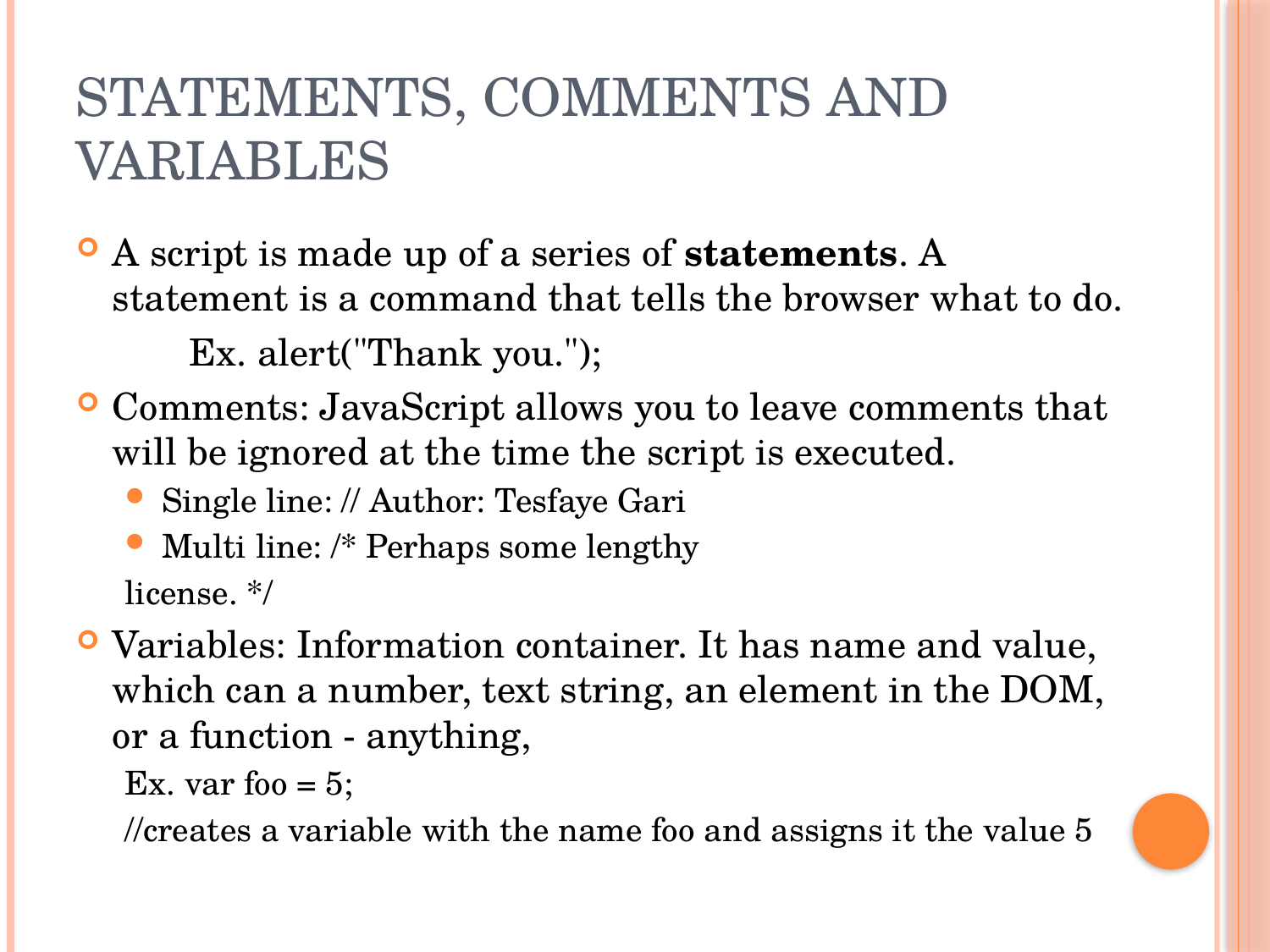

# Statements, Comments and Variables
A script is made up of a series of statements. A statement is a command that tells the browser what to do.
	Ex. alert("Thank you.");
Comments: JavaScript allows you to leave comments that will be ignored at the time the script is executed.
Single line: // Author: Tesfaye Gari
Multi line: /* Perhaps some lengthy
			license. */
Variables: Information container. It has name and value, which can a number, text string, an element in the DOM, or a function - anything,
	Ex. var foo = 5;
//creates a variable with the name foo and assigns it the value 5